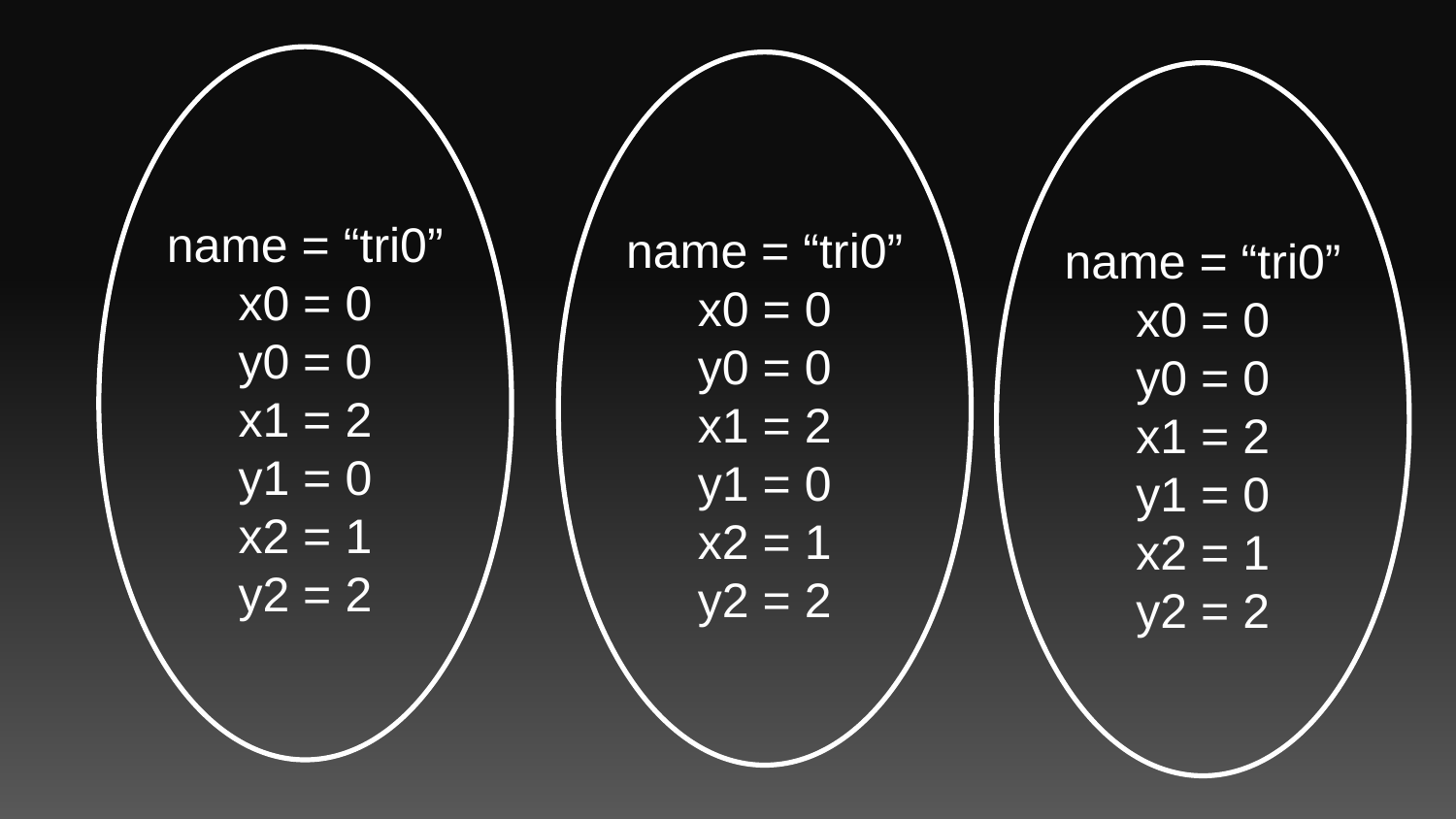

name = “tri0”
x0 = 0
y0 = 0
x1 = 2
y1 = 0
x2 = 1
y2 = 2
name = “tri0”
x0 = 0
y0 = 0
x1 = 2
y1 = 0
x2 = 1
y2 = 2
name = “tri0”
x0 = 0
y0 = 0
x1 = 2
y1 = 0
x2 = 1
y2 = 2